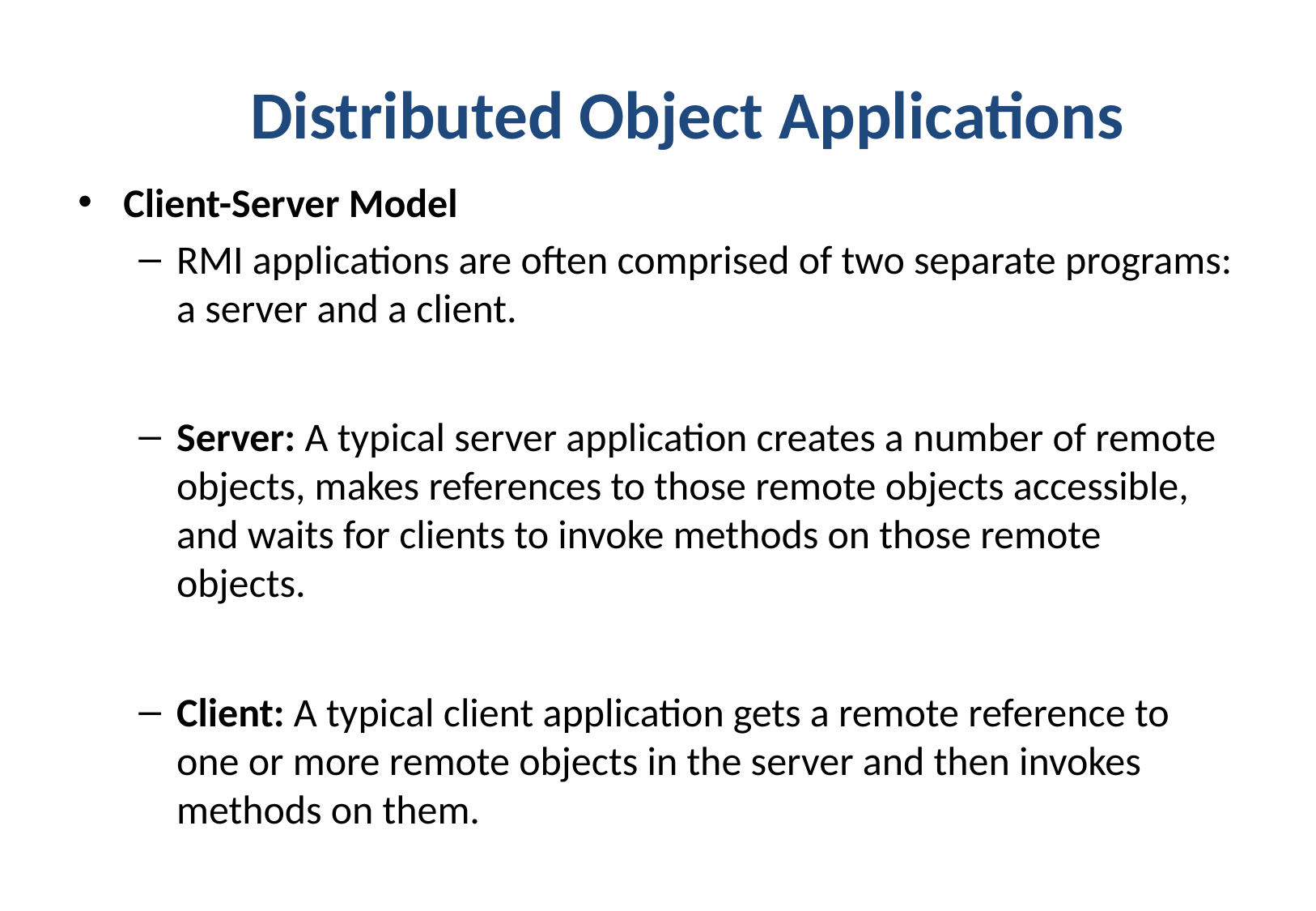

# Distributed Object Applications
Client-Server Model
RMI applications are often comprised of two separate programs: a server and a client.

Server: A typical server application creates a number of remote objects, makes references to those remote objects accessible, and waits for clients to invoke methods on those remote objects.

Client: A typical client application gets a remote reference to one or more remote objects in the server and then invokes methods on them.